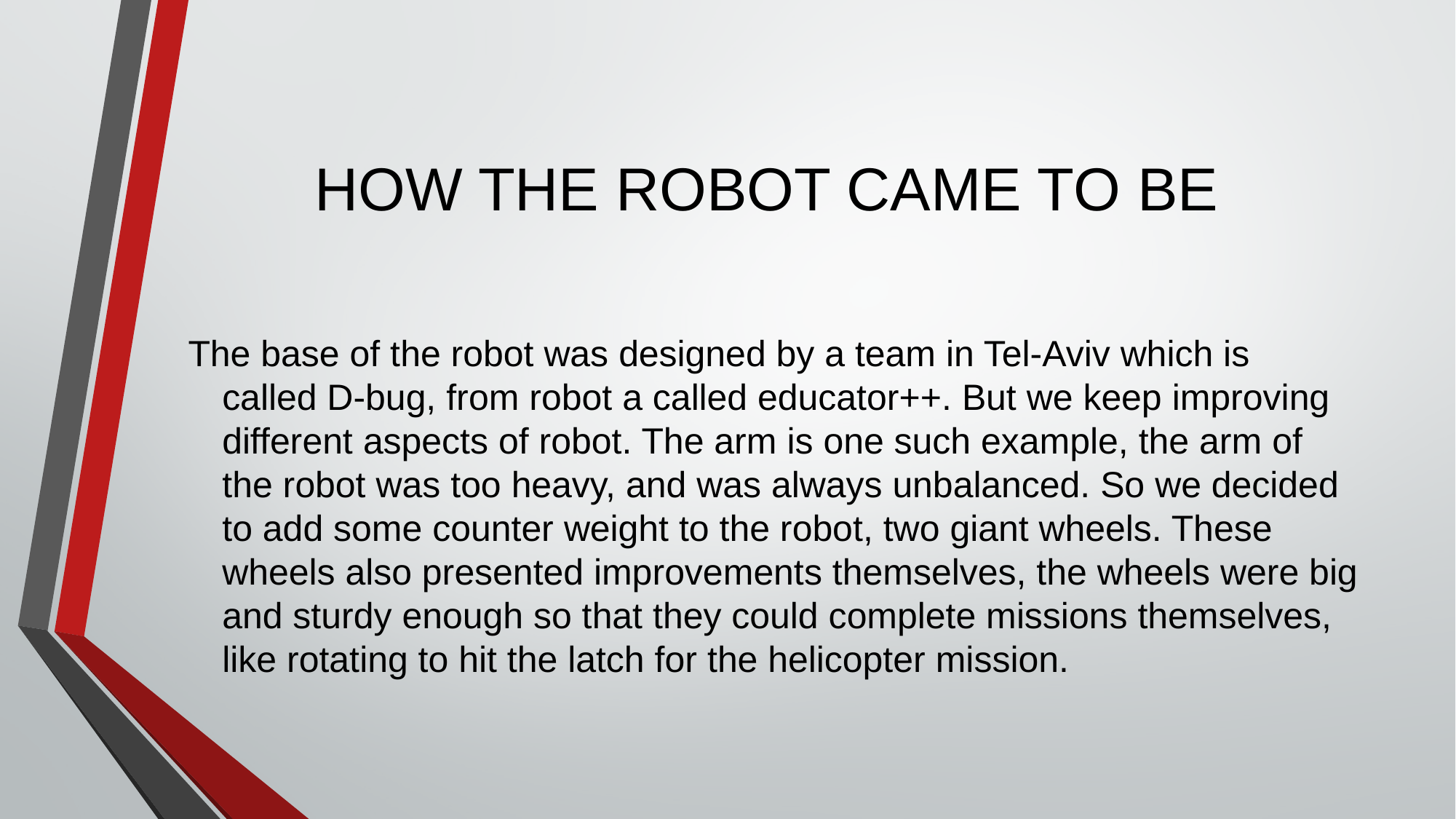

# HOW THE ROBOT CAME TO BE
The base of the robot was designed by a team in Tel-Aviv which is called D-bug, from robot a called educator++. But we keep improving different aspects of robot. The arm is one such example, the arm of the robot was too heavy, and was always unbalanced. So we decided to add some counter weight to the robot, two giant wheels. These wheels also presented improvements themselves, the wheels were big and sturdy enough so that they could complete missions themselves, like rotating to hit the latch for the helicopter mission.